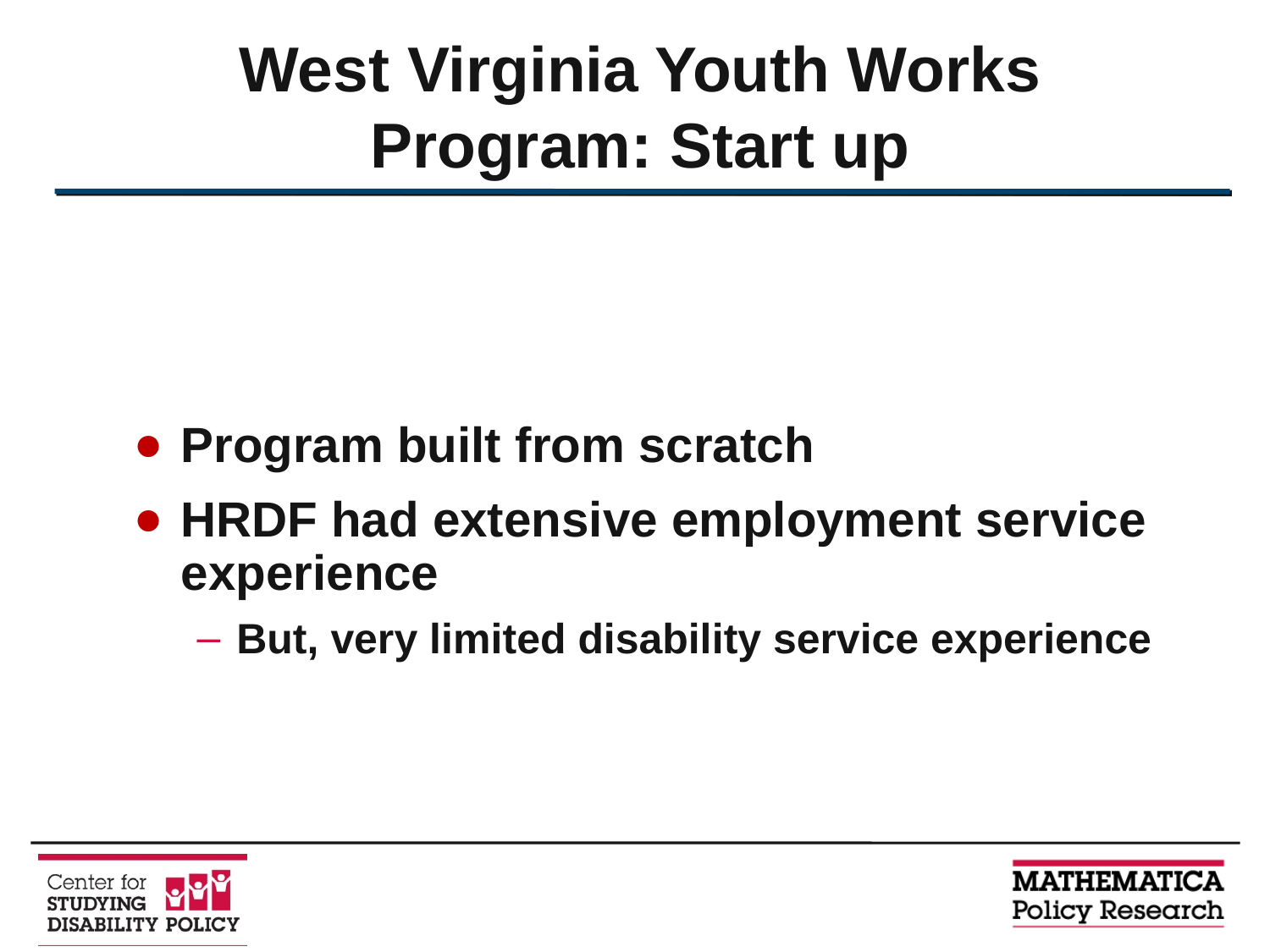

# West Virginia Youth Works Program: Start up
Program built from scratch
HRDF had extensive employment service experience
But, very limited disability service experience